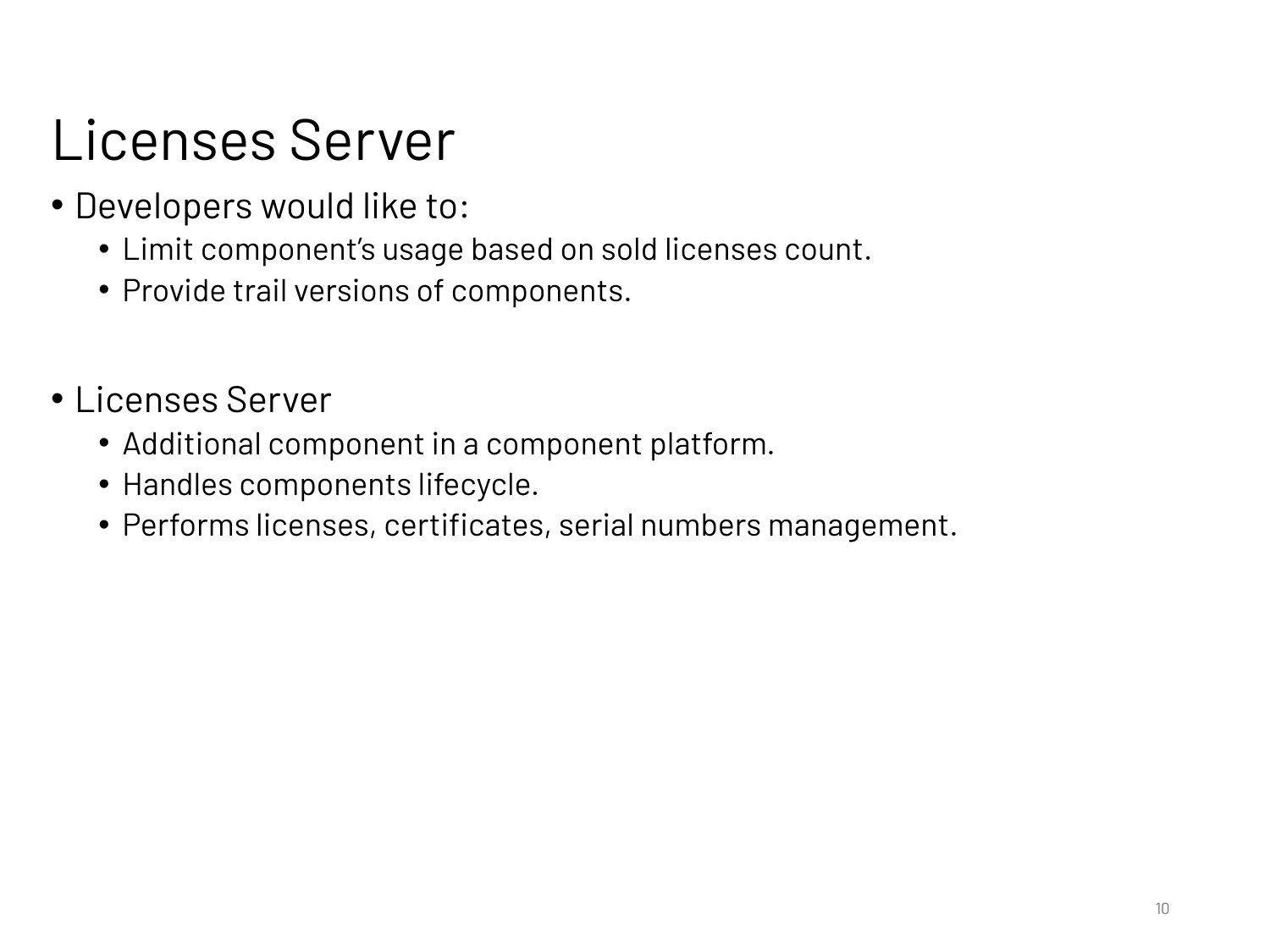

# Licenses Server
Developers would like to:
Limit component’s usage based on sold licenses count.
Provide trail versions of components.

Licenses Server
Additional component in a component platform.
Handles components lifecycle.
Performs licenses, certificates, serial numbers management.
10